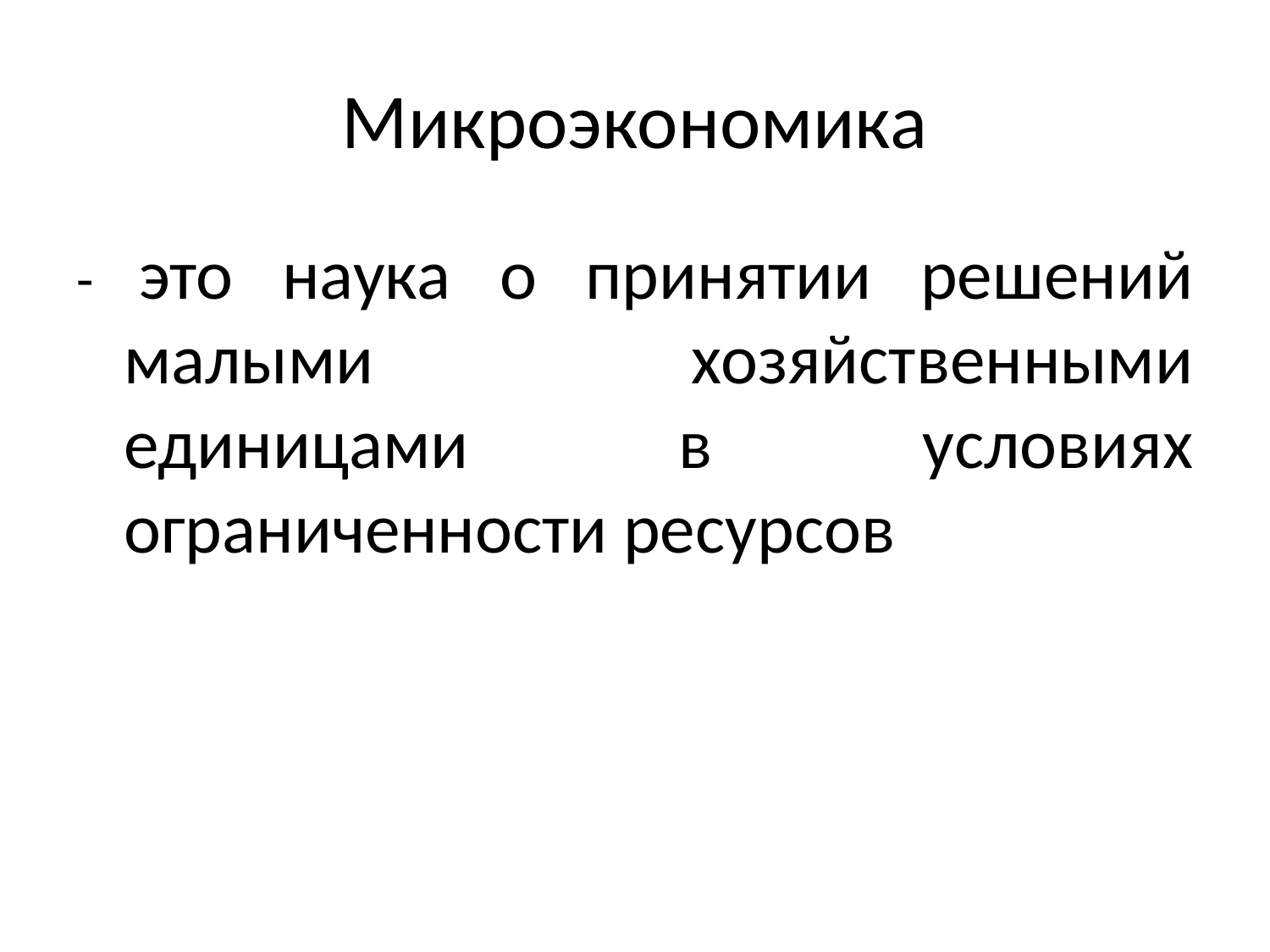

# Микроэкономика
- это наука о принятии решений малыми хозяйственными единицами в условиях ограниченности ресурсов